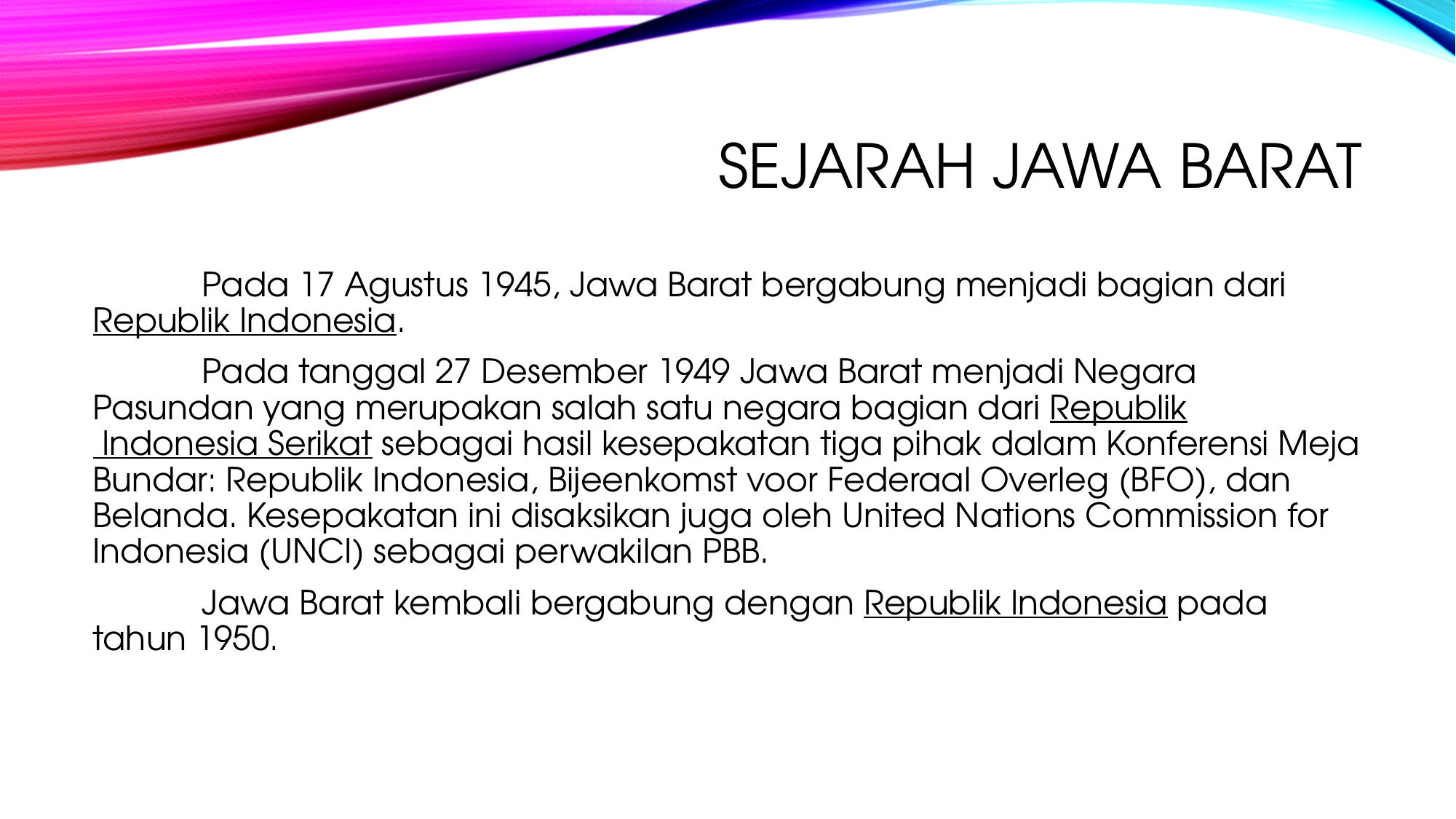

# Sejarah jawa barat
	Pada 17 Agustus 1945, Jawa Barat bergabung menjadi bagian dari Republik Indonesia.
	Pada tanggal 27 Desember 1949 Jawa Barat menjadi Negara Pasundan yang merupakan salah satu negara bagian dari Republik Indonesia Serikat sebagai hasil kesepakatan tiga pihak dalam Konferensi Meja Bundar: Republik Indonesia, Bijeenkomst voor Federaal Overleg (BFO), dan Belanda. Kesepakatan ini disaksikan juga oleh United Nations Commission for Indonesia (UNCI) sebagai perwakilan PBB.
	Jawa Barat kembali bergabung dengan Republik Indonesia pada tahun 1950.